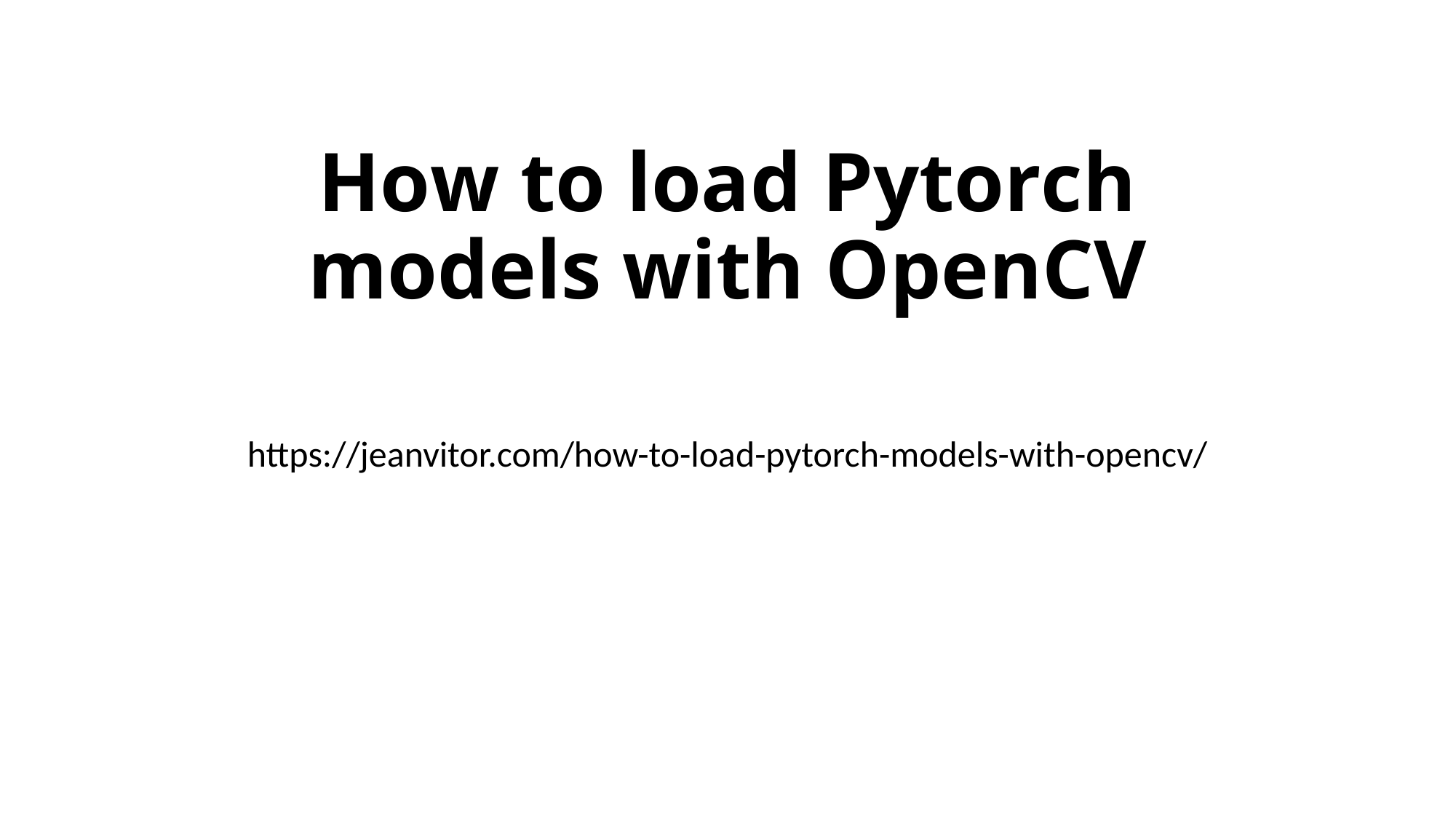

# How to load Pytorch models with OpenCV
https://jeanvitor.com/how-to-load-pytorch-models-with-opencv/